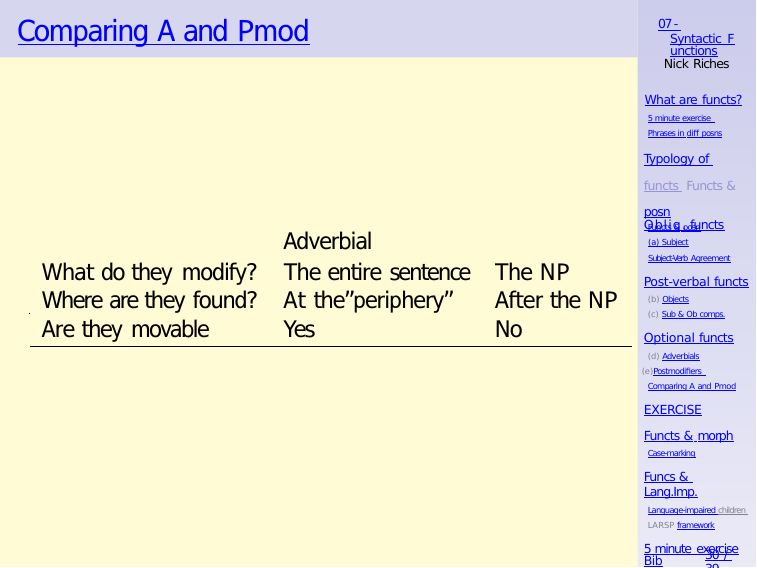

# Comparing A and Pmod
07 - Syntactic  Functions
Nick Riches

What are functs?
5 minute exercise  Phrases in diff posns
Typology of functs  Functs & posn
Functs & posn
Oblig. functs
(a) Subject
Subject-Verb Agreement
Adverbial	Postmodifier

Post-verbal functs
Objects
Sub & Ob comps.

Optional functs
Adverbials
Postmodifiers  Comparing A and Pmod

EXERCISE

Functs & morph
Case-marking

Funcs & Lang.Imp.
Language-impaired children  LARSP framework

5 minute exercise
| What do they modify? | The entire sentence | The NP |
| --- | --- | --- |
| Where are they found? | At the”periphery” | After the NP |
| Are they movable | Yes | No |
30 / 39
Bib